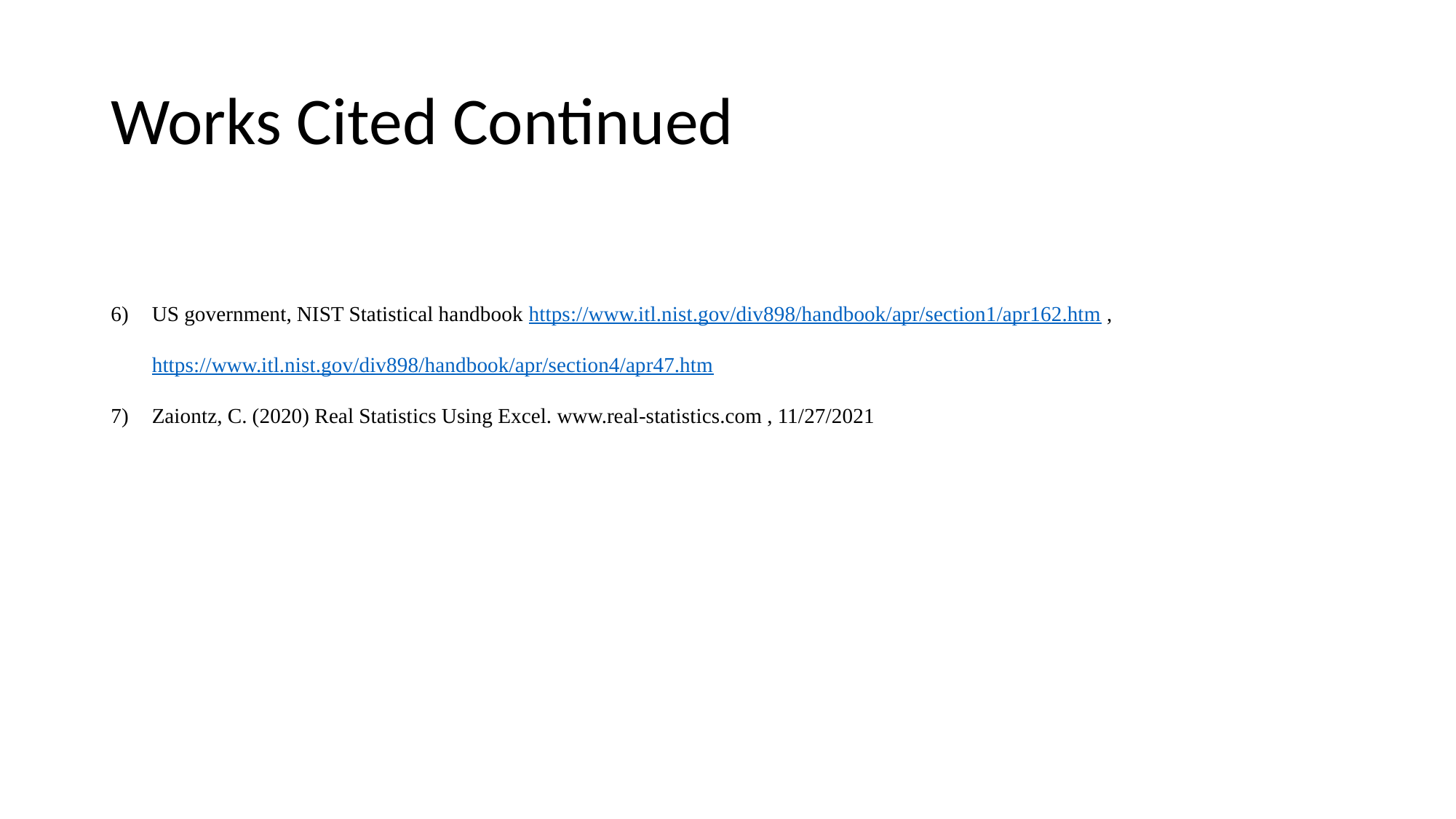

# Works Cited Continued

US government, NIST Statistical handbook https://www.itl.nist.gov/div898/handbook/apr/section1/apr162.htm , https://www.itl.nist.gov/div898/handbook/apr/section4/apr47.htm
Zaiontz, C. (2020) Real Statistics Using Excel. www.real-statistics.com , 11/27/2021